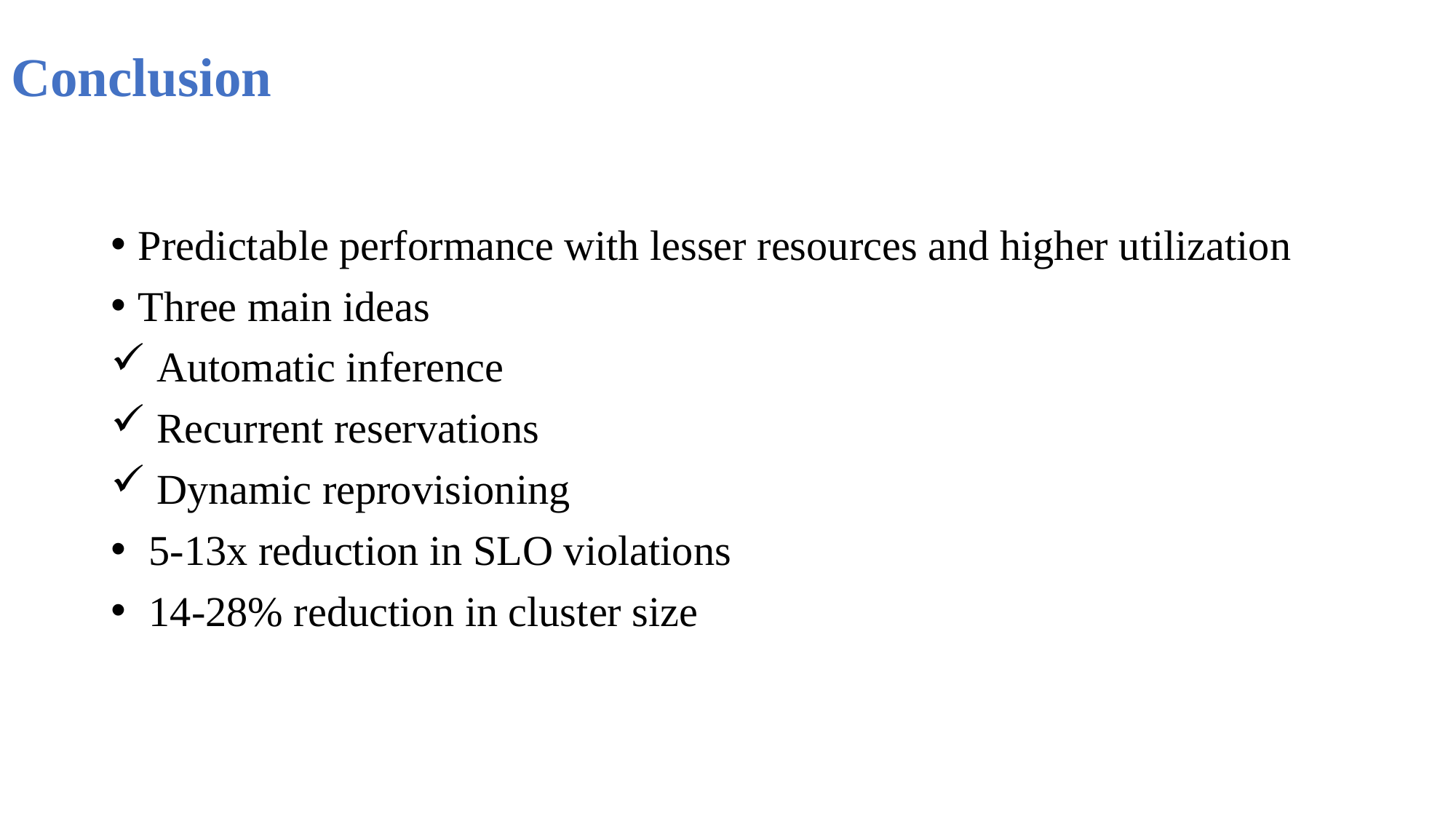

# Conclusion
Predictable performance with lesser resources and higher utilization
Three main ideas
 Automatic inference
 Recurrent reservations
 Dynamic reprovisioning
 5-13x reduction in SLO violations
 14-28% reduction in cluster size